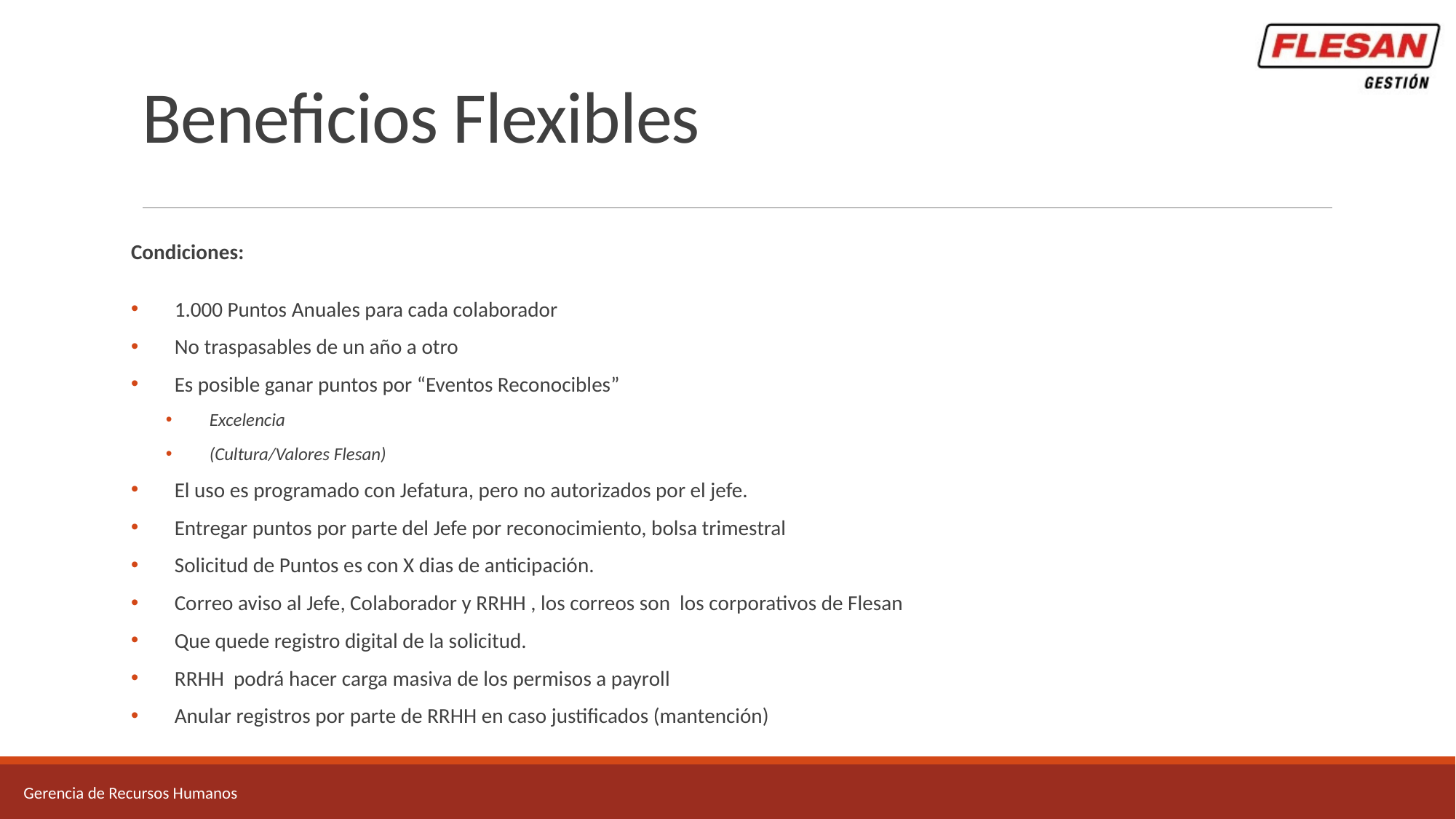

# Beneficios Flexibles
Condiciones:

1.000 Puntos Anuales para cada colaborador
No traspasables de un año a otro
Es posible ganar puntos por “Eventos Reconocibles”
Excelencia
(Cultura/Valores Flesan)
El uso es programado con Jefatura, pero no autorizados por el jefe.
Entregar puntos por parte del Jefe por reconocimiento, bolsa trimestral
Solicitud de Puntos es con X dias de anticipación.
Correo aviso al Jefe, Colaborador y RRHH , los correos son  los corporativos de Flesan
Que quede registro digital de la solicitud.
RRHH  podrá hacer carga masiva de los permisos a payroll
Anular registros por parte de RRHH en caso justificados (mantención)